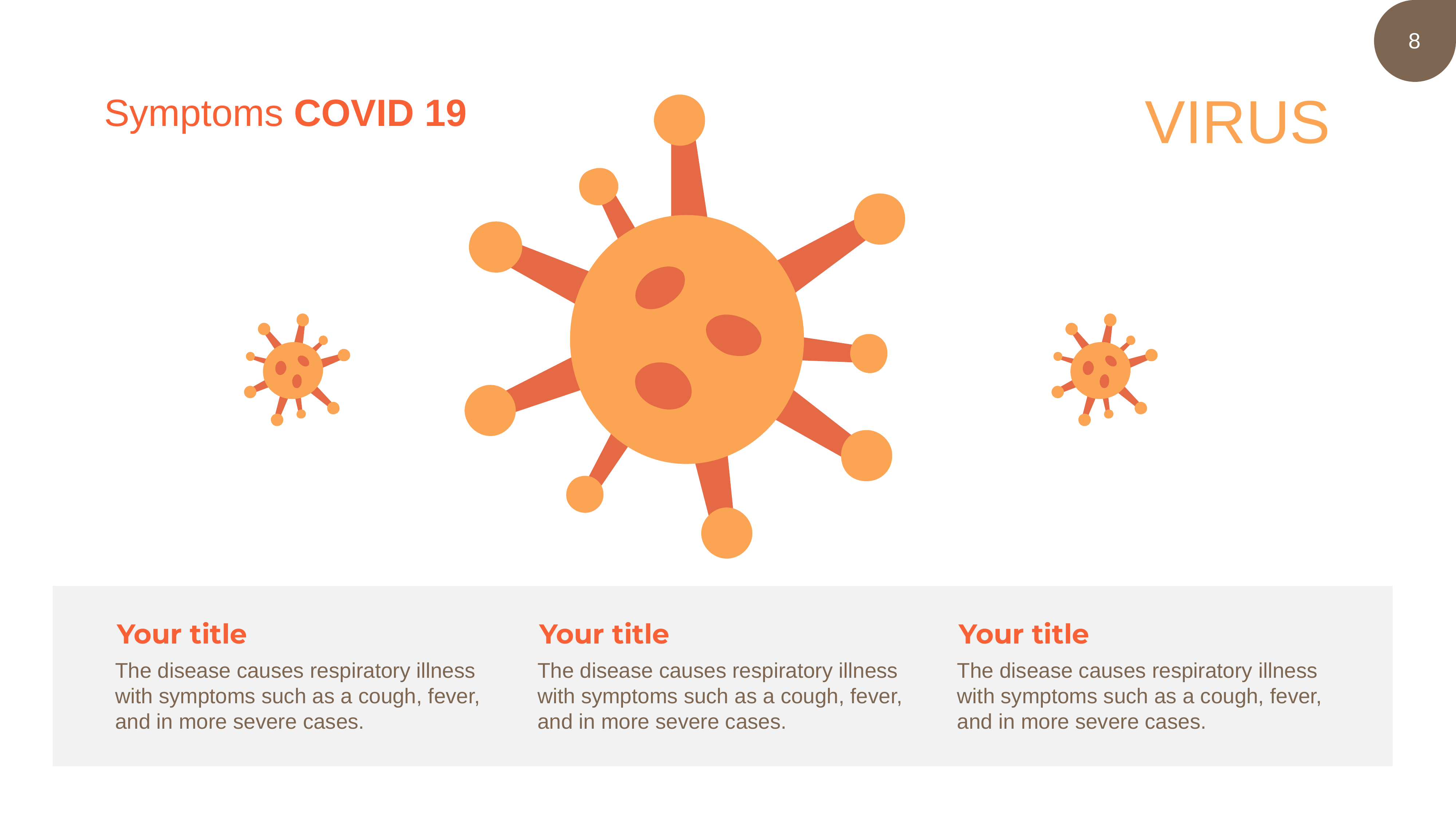

VIRUS

cover
coughs and sneezes

Your title
The disease causes respiratory illness with symptoms such as a cough, fever, and in more severe cases.
Your title
Your title
The disease causes respiratory illness with symptoms such as a cough, fever, and in more severe cases.
The disease causes respiratory illness with symptoms such as a cough, fever, and in more severe cases.